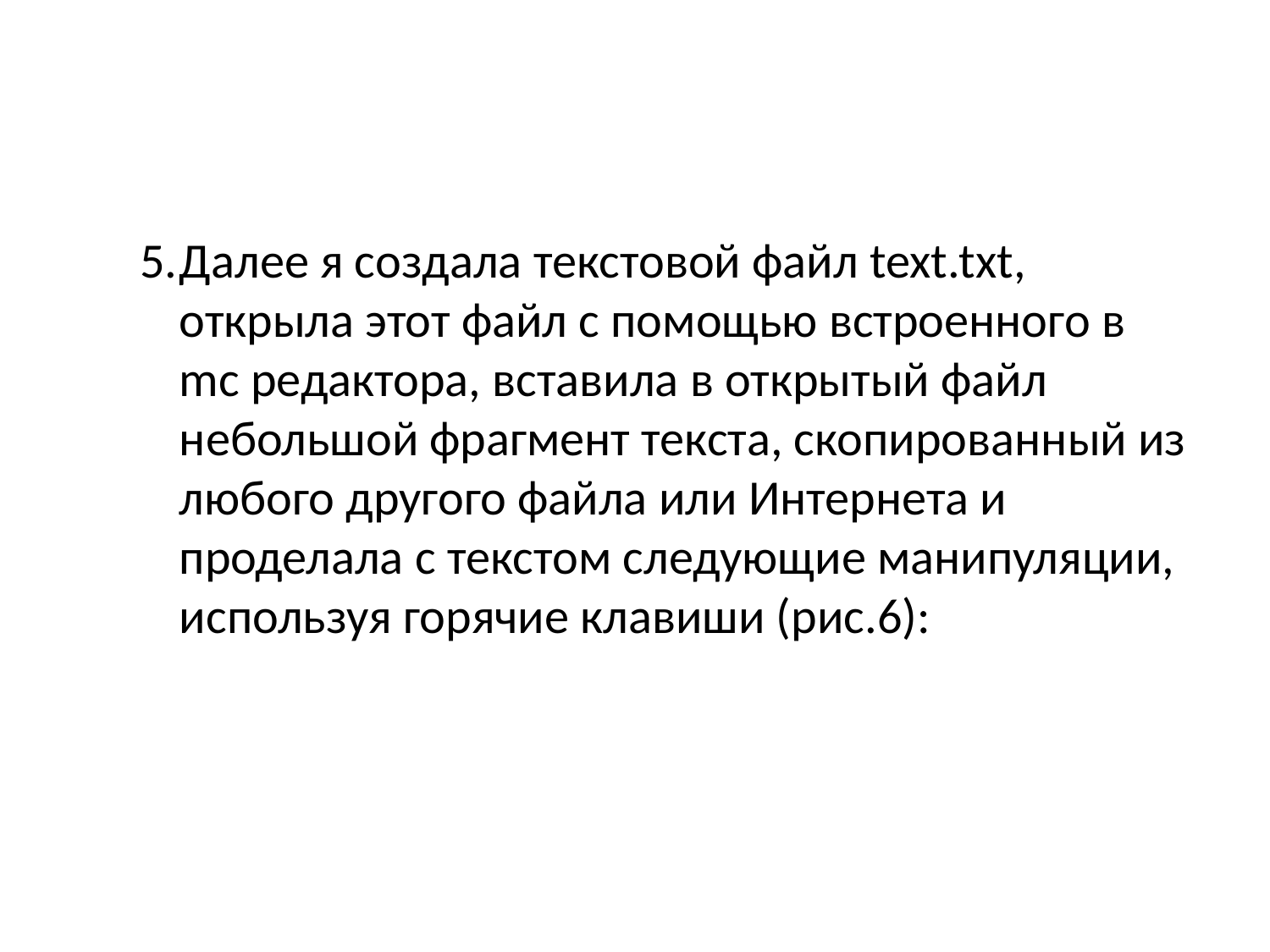

Далее я создала текстовой файл text.txt, открыла этот файл с помощью встроенного в mc редактора, вставила в открытый файл небольшой фрагмент текста, скопированный из любого другого файла или Интернета и проделала с текстом следующие манипуляции, используя горячие клавиши (рис.6):